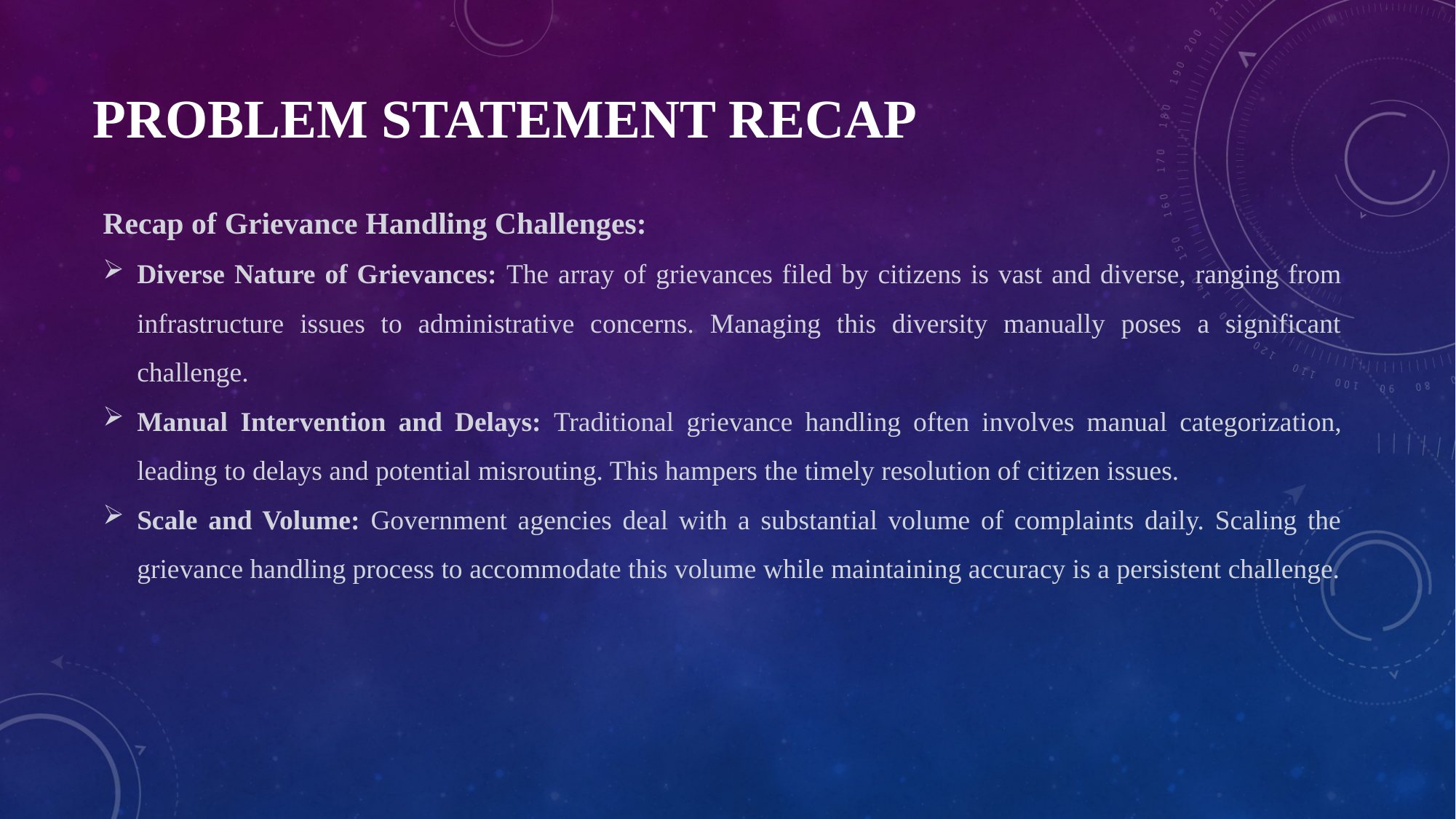

# Problem Statement Recap
Recap of Grievance Handling Challenges:
Diverse Nature of Grievances: The array of grievances filed by citizens is vast and diverse, ranging from infrastructure issues to administrative concerns. Managing this diversity manually poses a significant challenge.
Manual Intervention and Delays: Traditional grievance handling often involves manual categorization, leading to delays and potential misrouting. This hampers the timely resolution of citizen issues.
Scale and Volume: Government agencies deal with a substantial volume of complaints daily. Scaling the grievance handling process to accommodate this volume while maintaining accuracy is a persistent challenge.